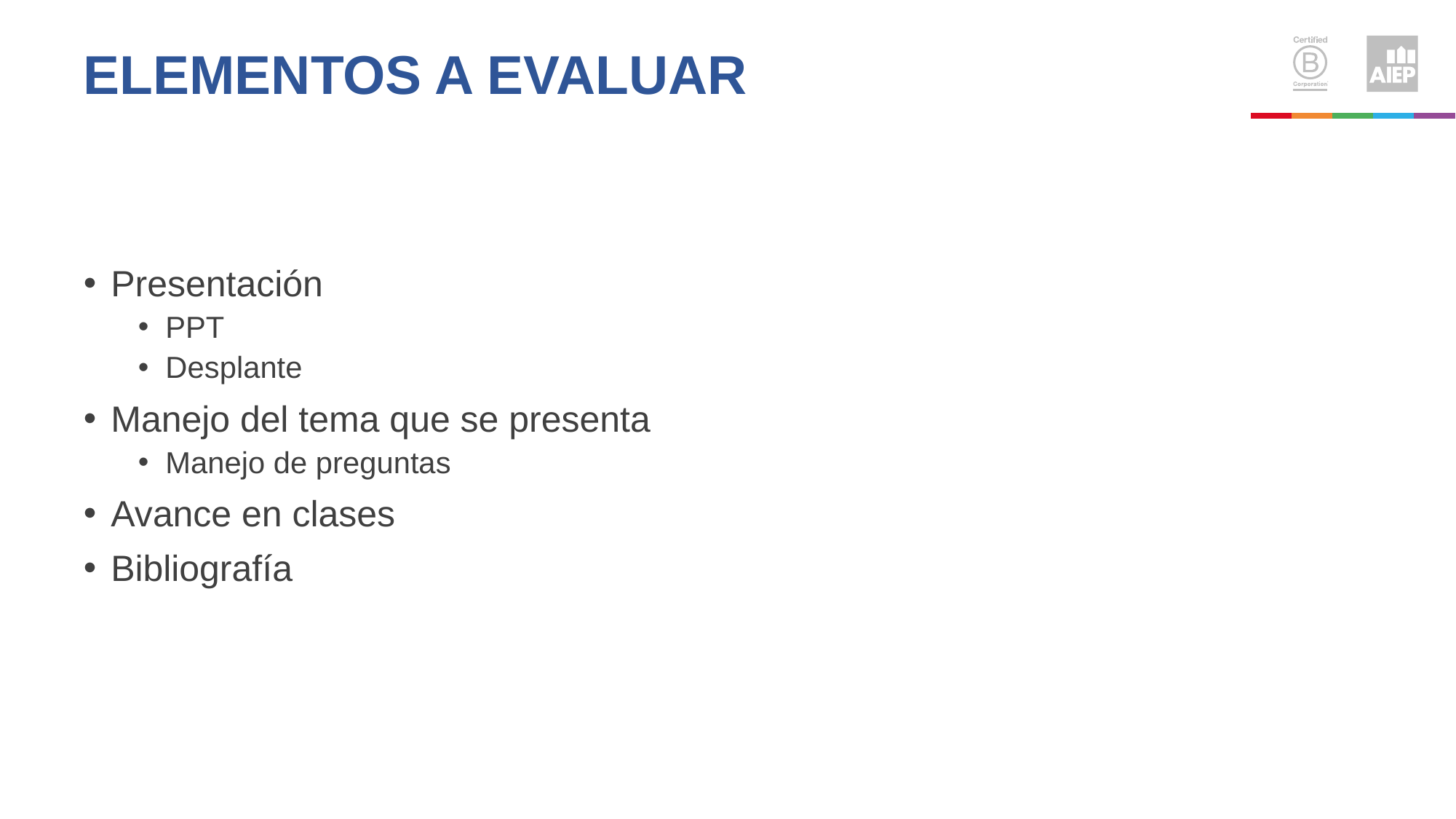

# Elementos a evaluar
Presentación
PPT
Desplante
Manejo del tema que se presenta
Manejo de preguntas
Avance en clases
Bibliografía